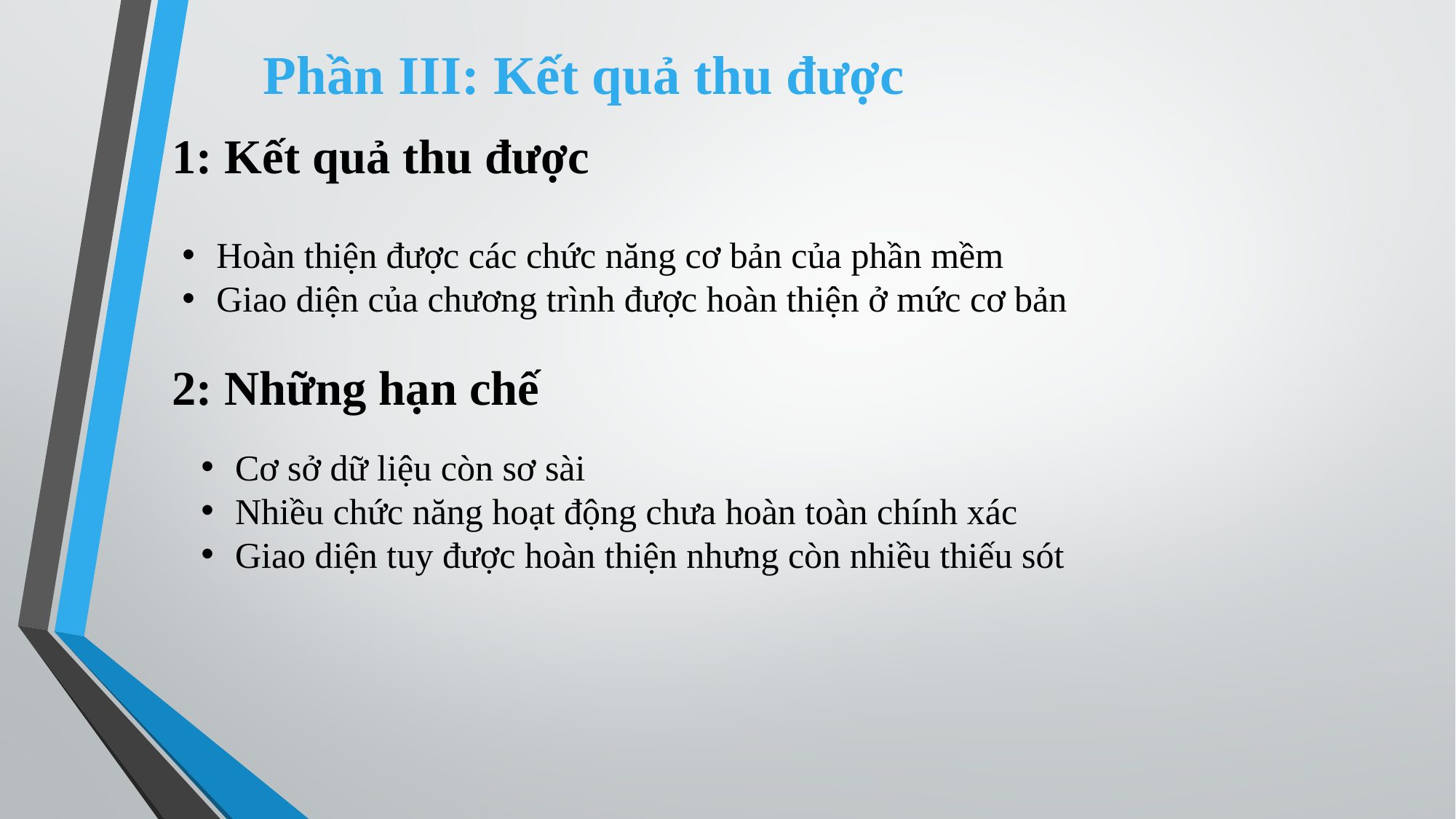

Phần III: Kết quả thu được
1: Kết quả thu được
Hoàn thiện được các chức năng cơ bản của phần mềm
Giao diện của chương trình được hoàn thiện ở mức cơ bản

2: Những hạn chế
Cơ sở dữ liệu còn sơ sài
Nhiều chức năng hoạt động chưa hoàn toàn chính xác
Giao diện tuy được hoàn thiện nhưng còn nhiều thiếu sót